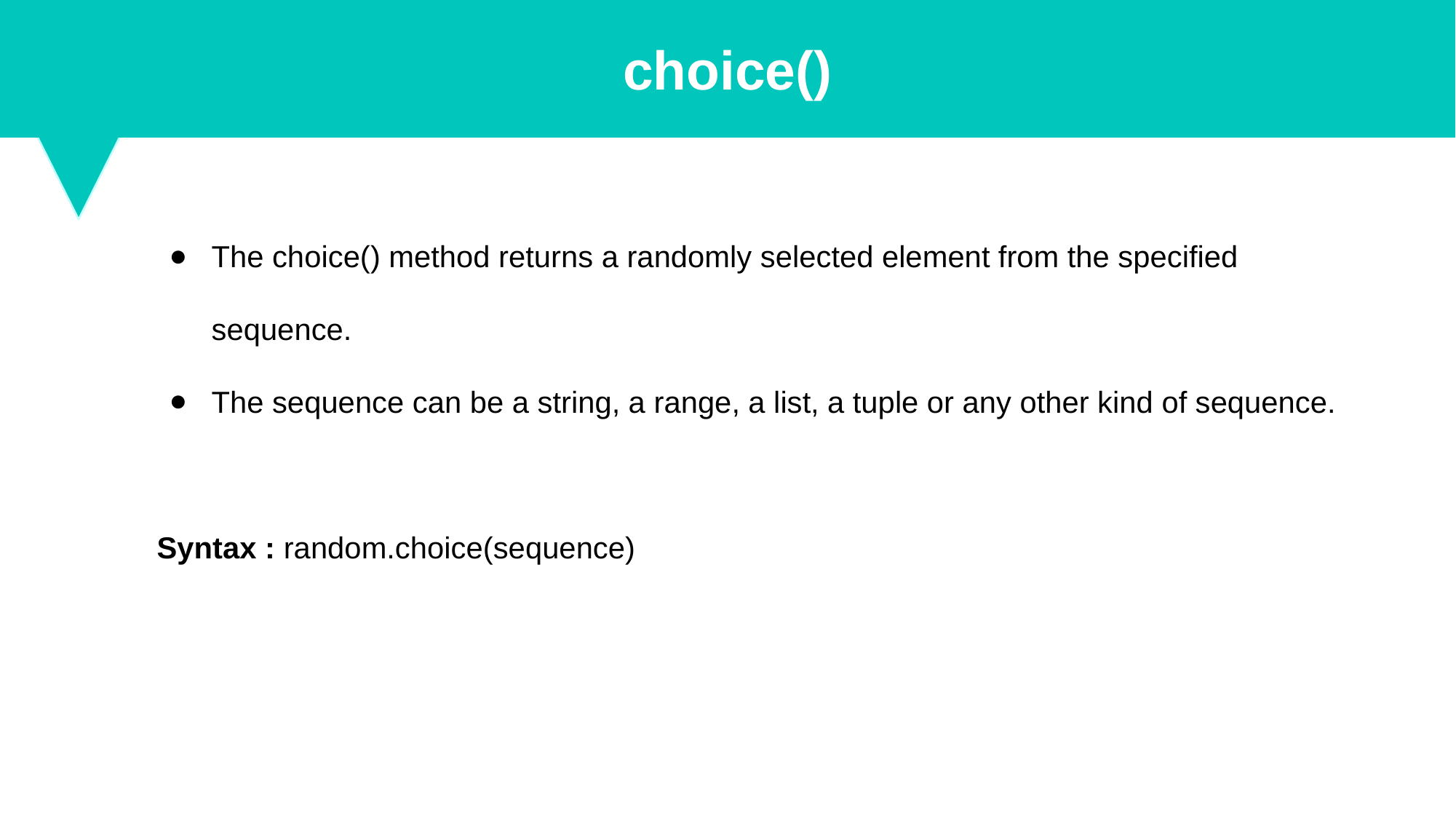

choice()

The choice() method returns a randomly selected element from the specified sequence.
The sequence can be a string, a range, a list, a tuple or any other kind of sequence.

Syntax : random.choice(sequence)